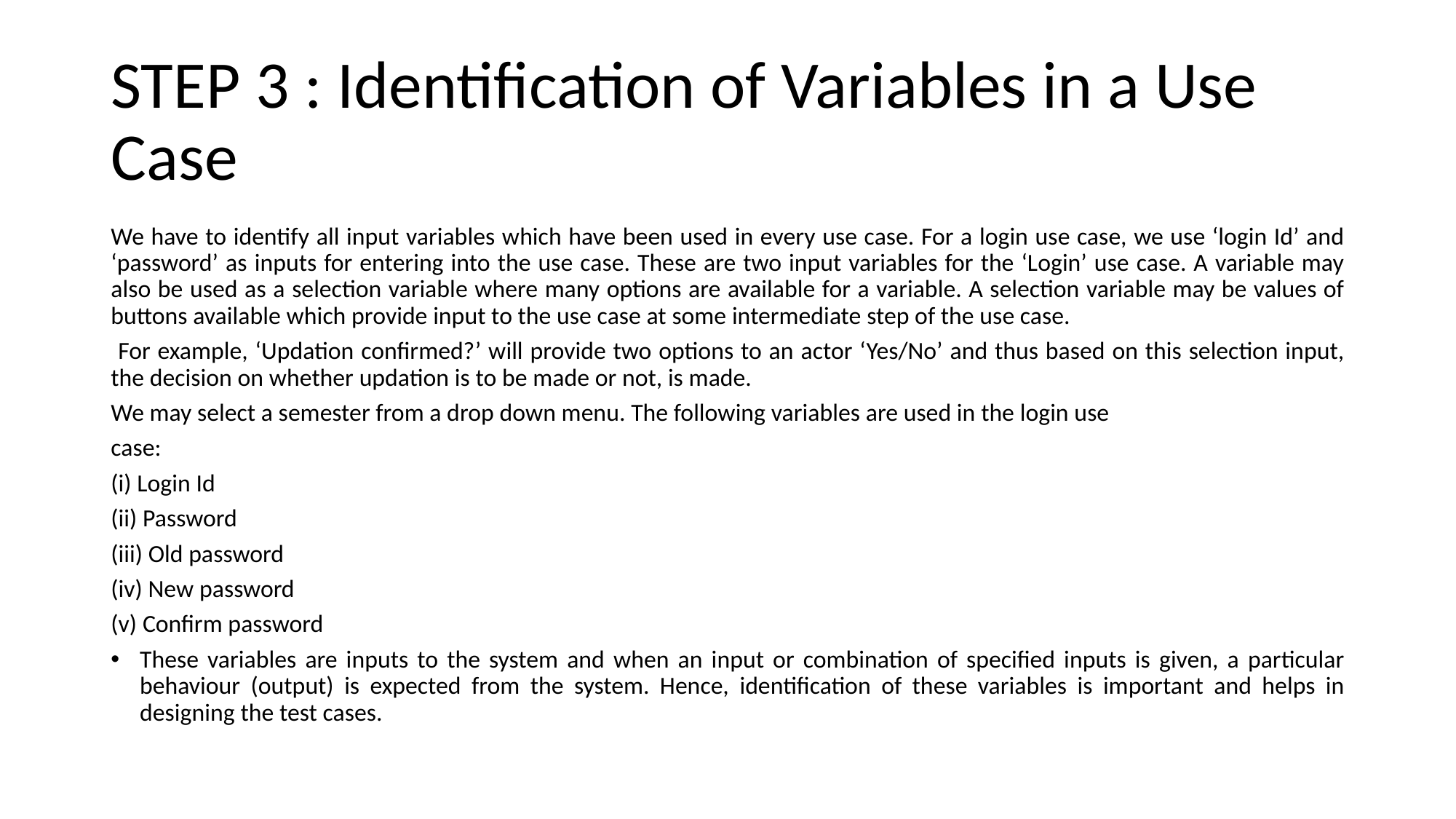

# STEP 3 : Identification of Variables in a Use Case
We have to identify all input variables which have been used in every use case. For a login use case, we use ‘login Id’ and ‘password’ as inputs for entering into the use case. These are two input variables for the ‘Login’ use case. A variable may also be used as a selection variable where many options are available for a variable. A selection variable may be values of buttons available which provide input to the use case at some intermediate step of the use case.
 For example, ‘Updation confirmed?’ will provide two options to an actor ‘Yes/No’ and thus based on this selection input, the decision on whether updation is to be made or not, is made.
We may select a semester from a drop down menu. The following variables are used in the login use
case:
(i) Login Id
(ii) Password
(iii) Old password
(iv) New password
(v) Confirm password
These variables are inputs to the system and when an input or combination of specified inputs is given, a particular behaviour (output) is expected from the system. Hence, identification of these variables is important and helps in designing the test cases.